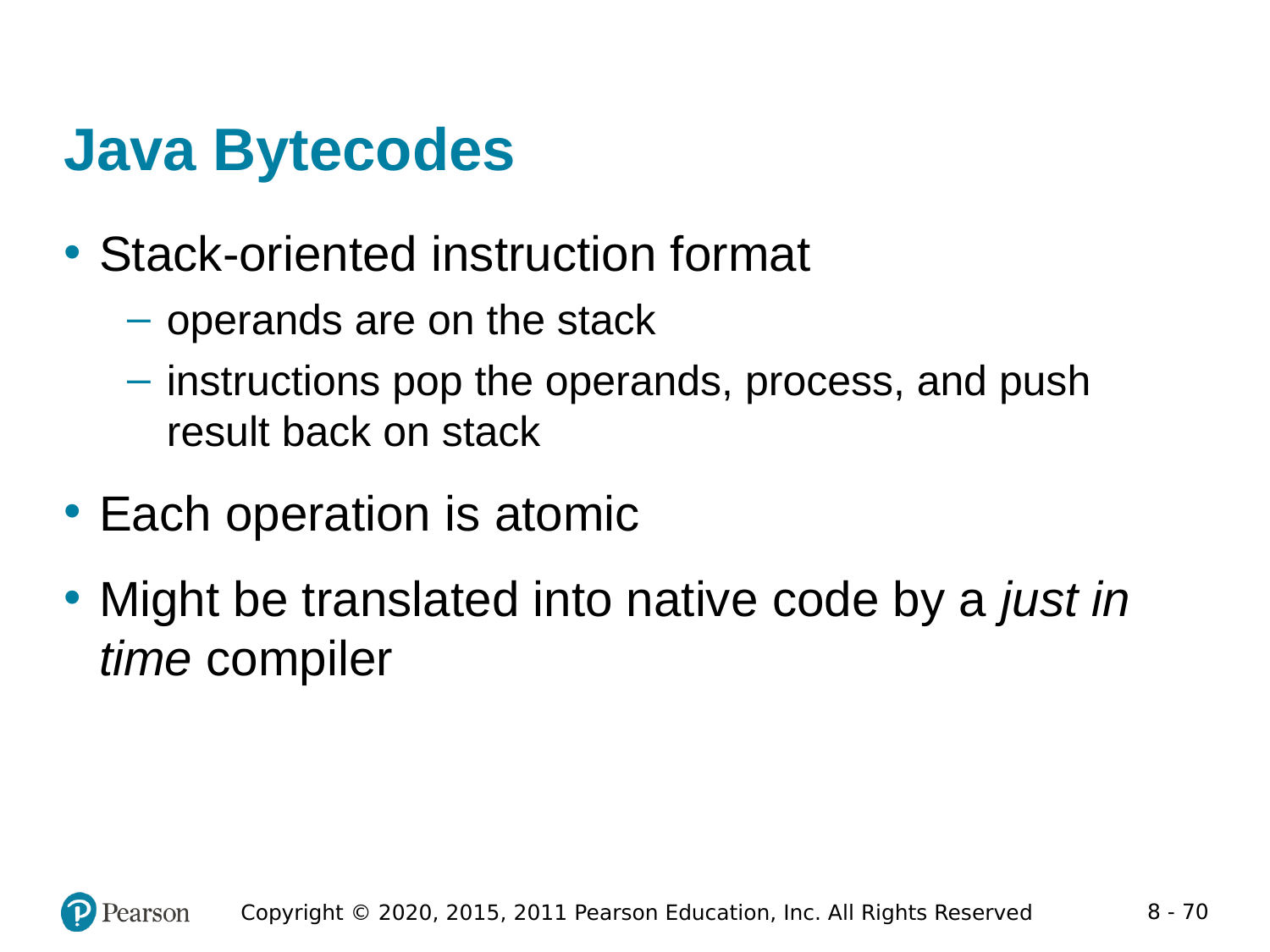

# Java Bytecodes
Stack-oriented instruction format
operands are on the stack
instructions pop the operands, process, and push result back on stack
Each operation is atomic
Might be translated into native code by a just in time compiler